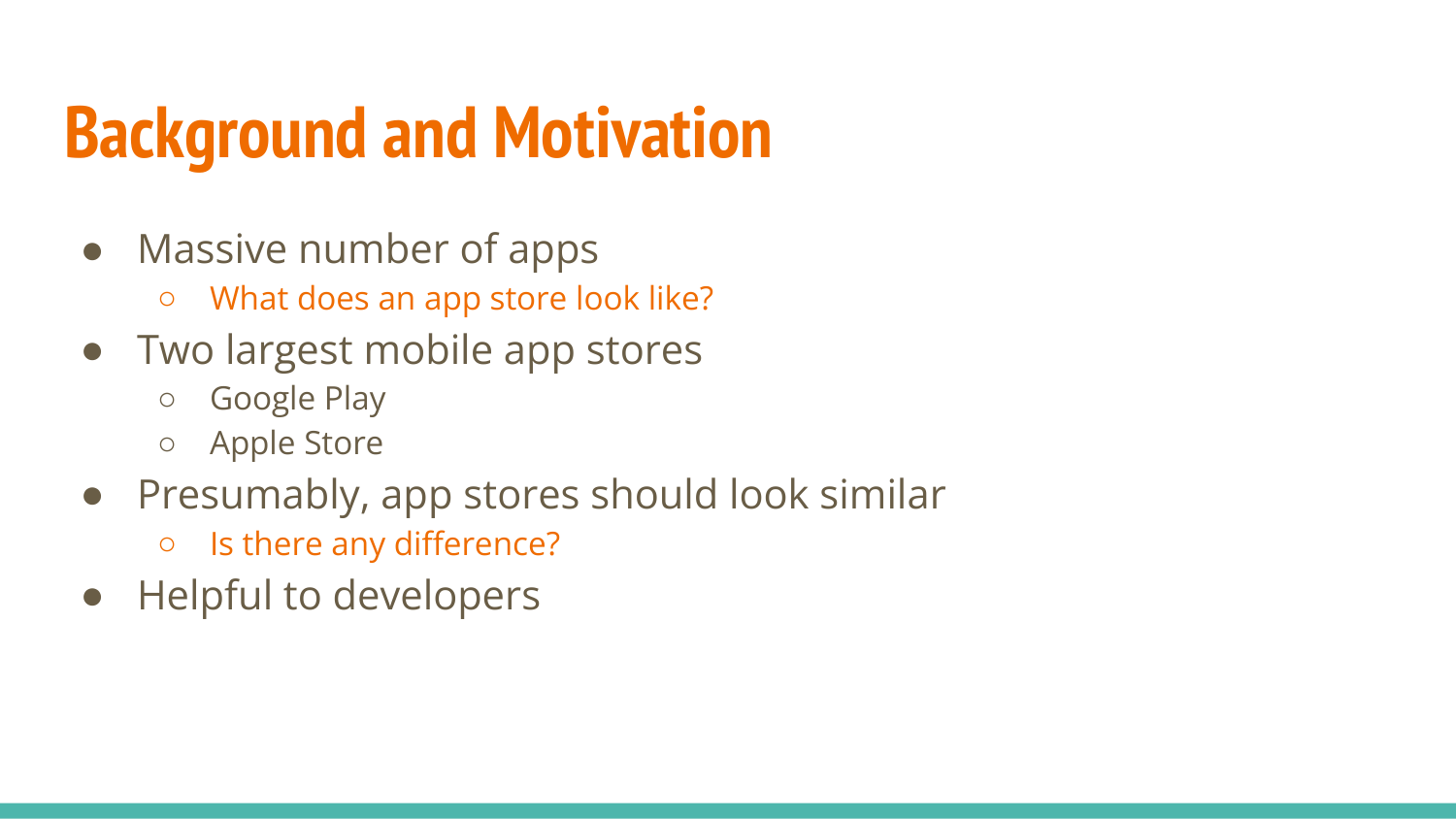

# Background and Motivation
Massive number of apps
What does an app store look like?
Two largest mobile app stores
Google Play
Apple Store
Presumably, app stores should look similar
Is there any difference?
Helpful to developers